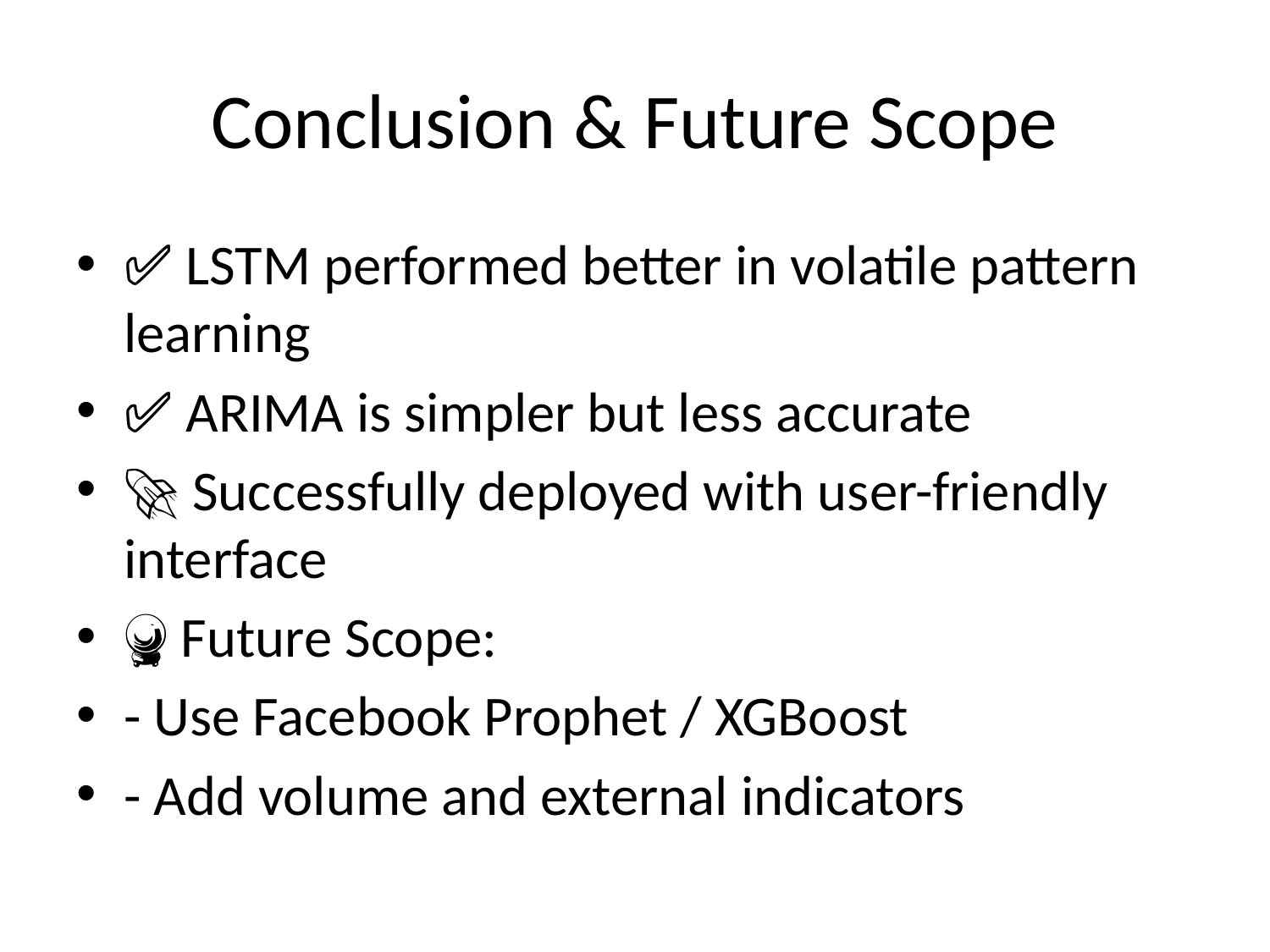

# Conclusion & Future Scope
✅ LSTM performed better in volatile pattern learning
✅ ARIMA is simpler but less accurate
🚀 Successfully deployed with user-friendly interface
🔮 Future Scope:
- Use Facebook Prophet / XGBoost
- Add volume and external indicators